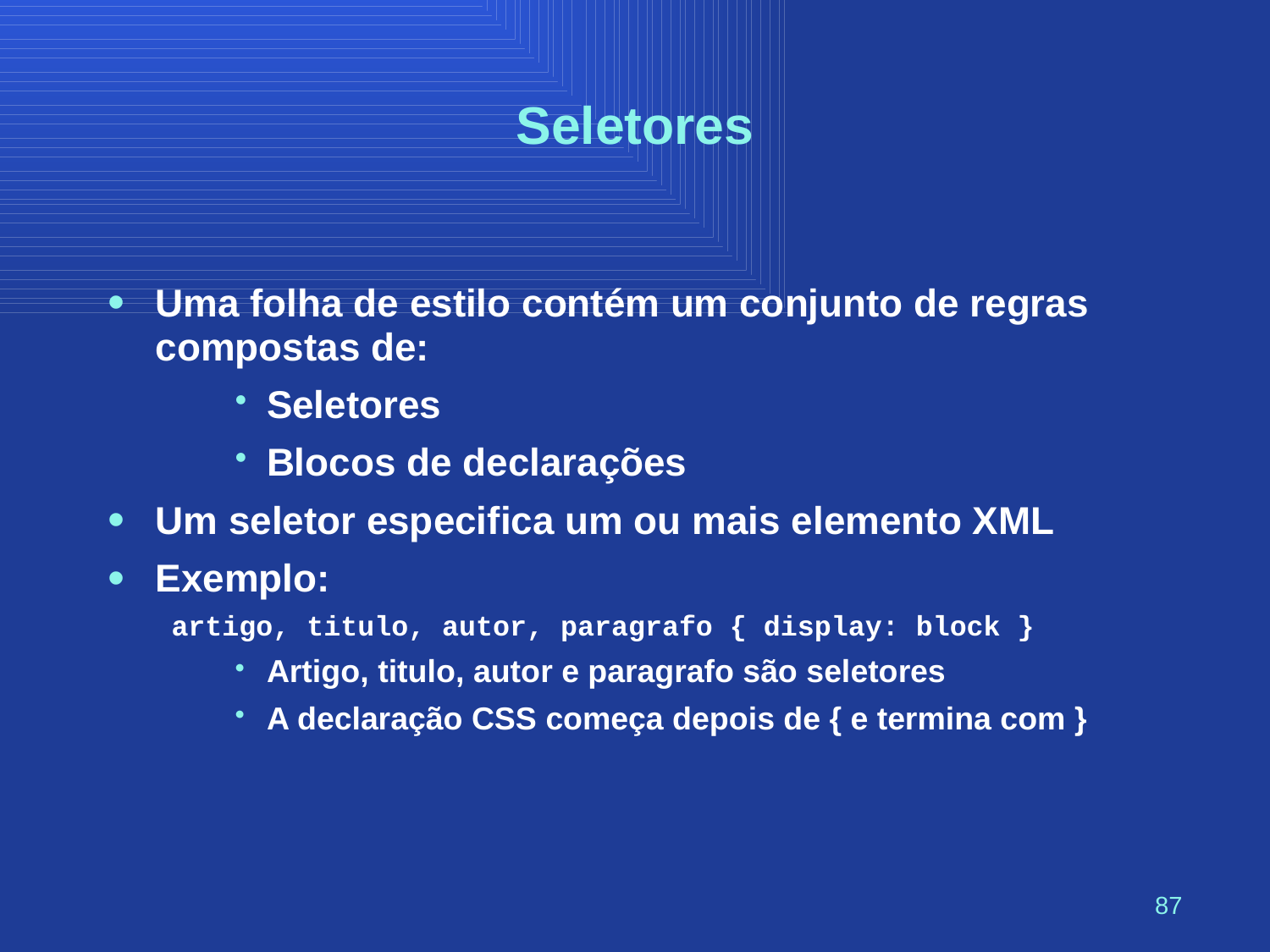

# Seletores
Uma folha de estilo contém um conjunto de regras compostas de:
Seletores
Blocos de declarações
Um seletor especifica um ou mais elemento XML
Exemplo:
artigo, titulo, autor, paragrafo { display: block }
Artigo, titulo, autor e paragrafo são seletores
A declaração CSS começa depois de { e termina com }